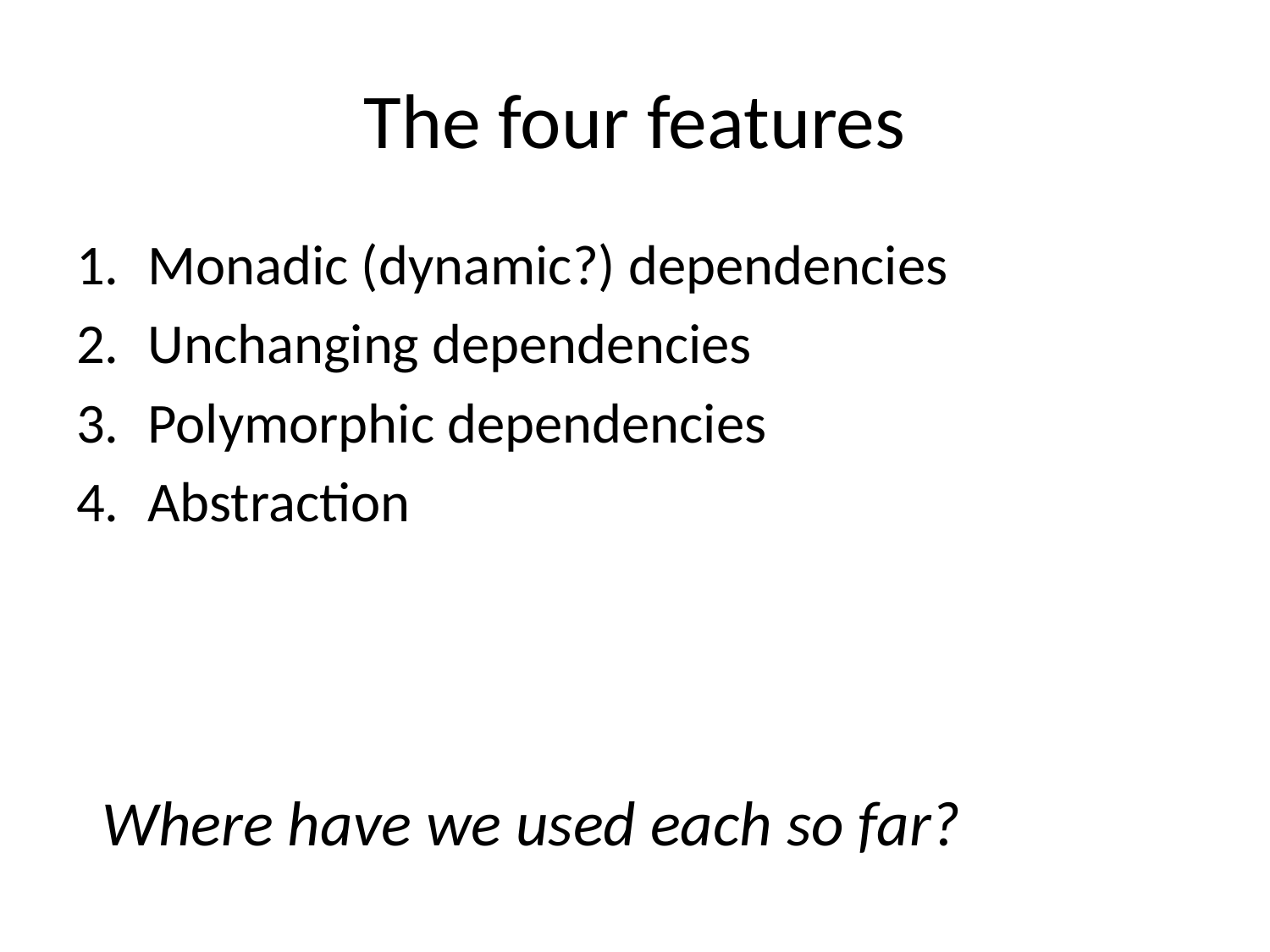

# The four features
Monadic (dynamic?) dependencies
Unchanging dependencies
Polymorphic dependencies
Abstraction
Where have we used each so far?